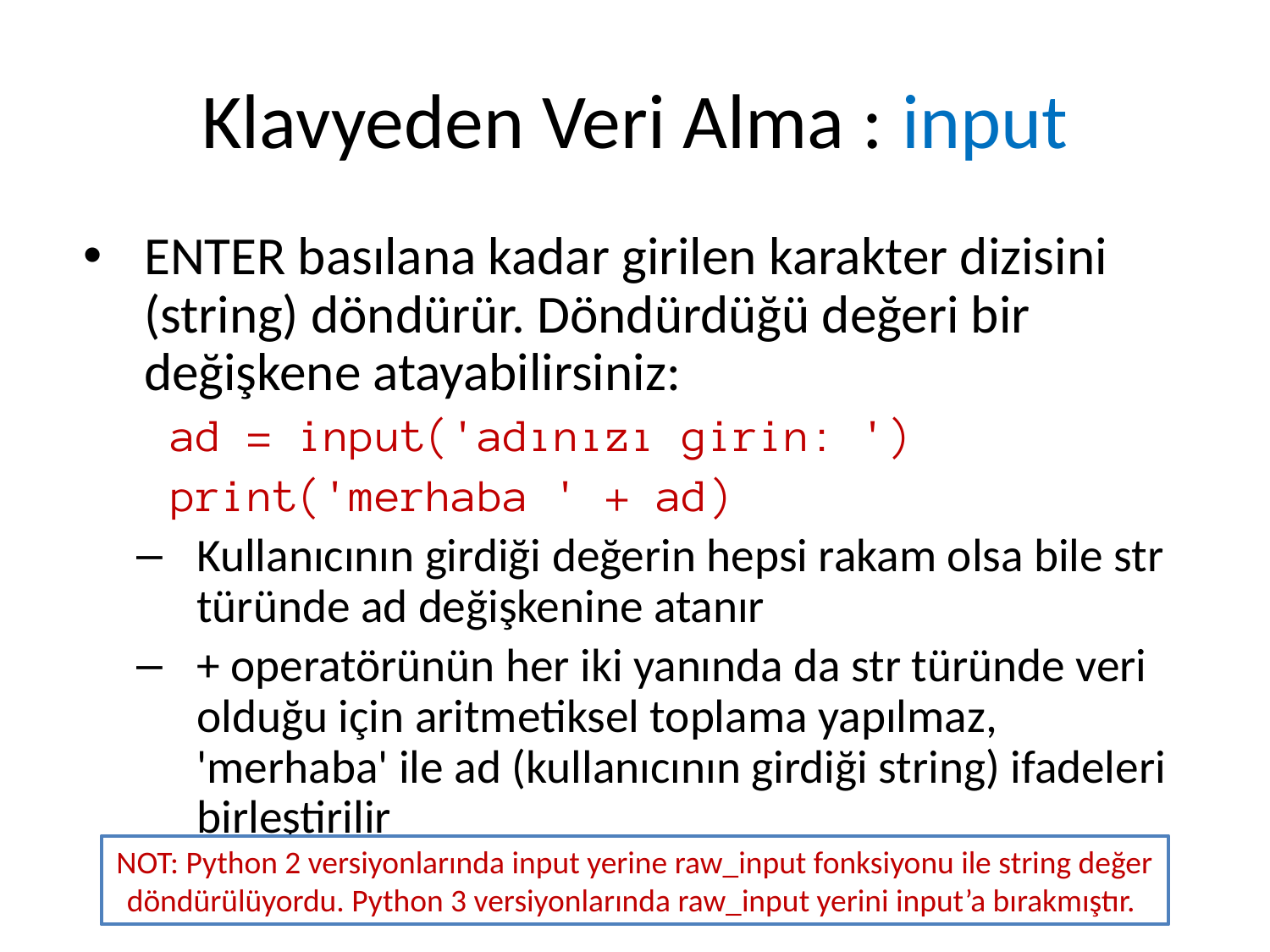

# Klavyeden Veri Alma : input
ENTER basılana kadar girilen karakter dizisini (string) döndürür. Döndürdüğü değeri bir değişkene atayabilirsiniz:
ad = input('adınızı girin: ')
print('merhaba ' + ad)
Kullanıcının girdiği değerin hepsi rakam olsa bile str türünde ad değişkenine atanır
+ operatörünün her iki yanında da str türünde veri olduğu için aritmetiksel toplama yapılmaz, 'merhaba' ile ad (kullanıcının girdiği string) ifadeleri birleştirilir
NOT: Python 2 versiyonlarında input yerine raw_input fonksiyonu ile string değer döndürülüyordu. Python 3 versiyonlarında raw_input yerini input’a bırakmıştır.